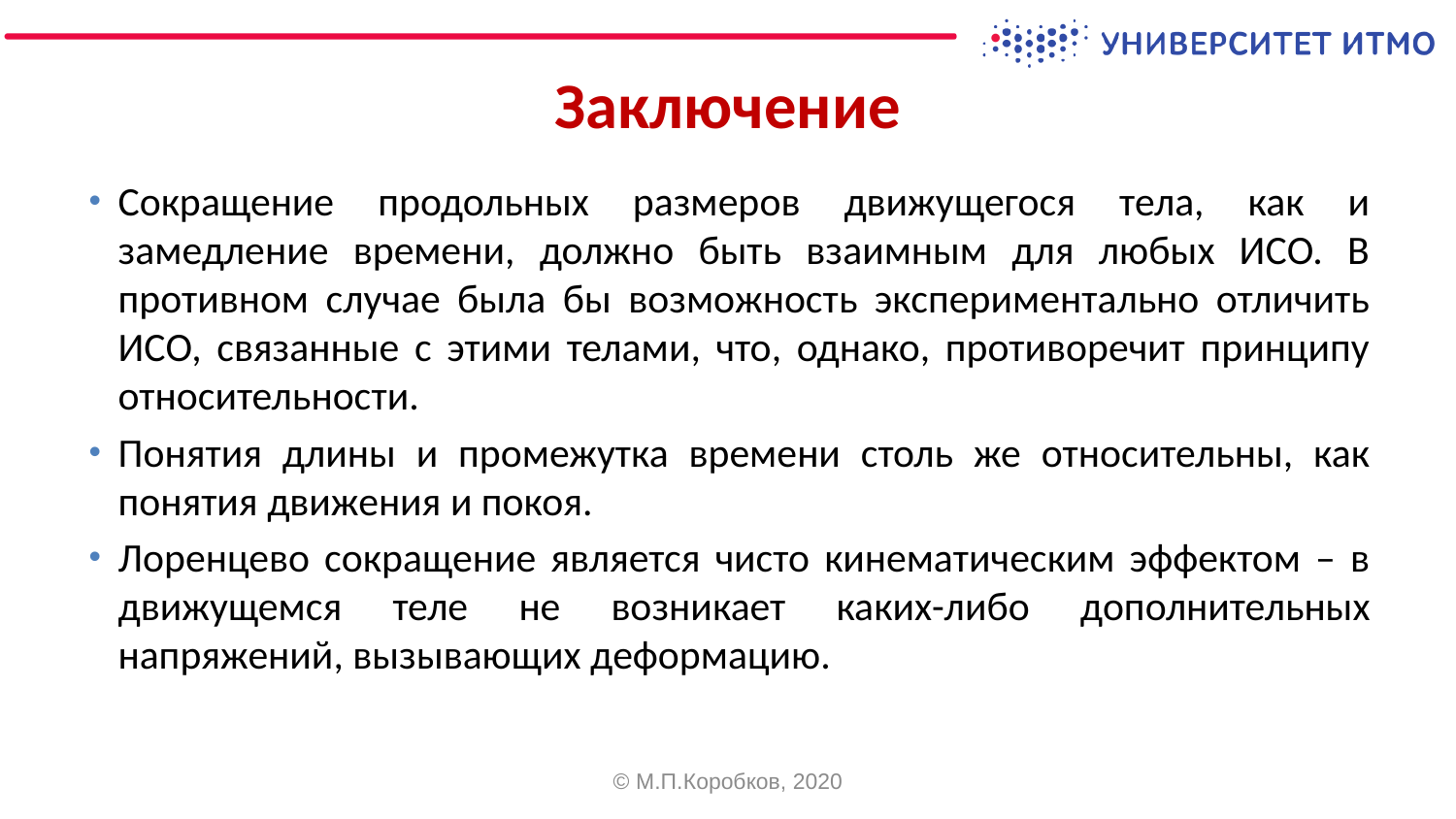

Заключение
Сокращение продольных размеров движущегося тела, как и замедление времени, должно быть взаимным для любых ИСО. В противном случае была бы возможность экспериментально отличить ИСО, связанные с этими телами, что, однако, противоречит принципу относительности.
Понятия длины и промежутка времени столь же относительны, как понятия движения и покоя.
Лоренцево сокращение является чисто кинематическим эффектом – в движущемся теле не возникает каких-либо дополнительных напряжений, вызывающих деформацию.
© М.П.Коробков, 2020